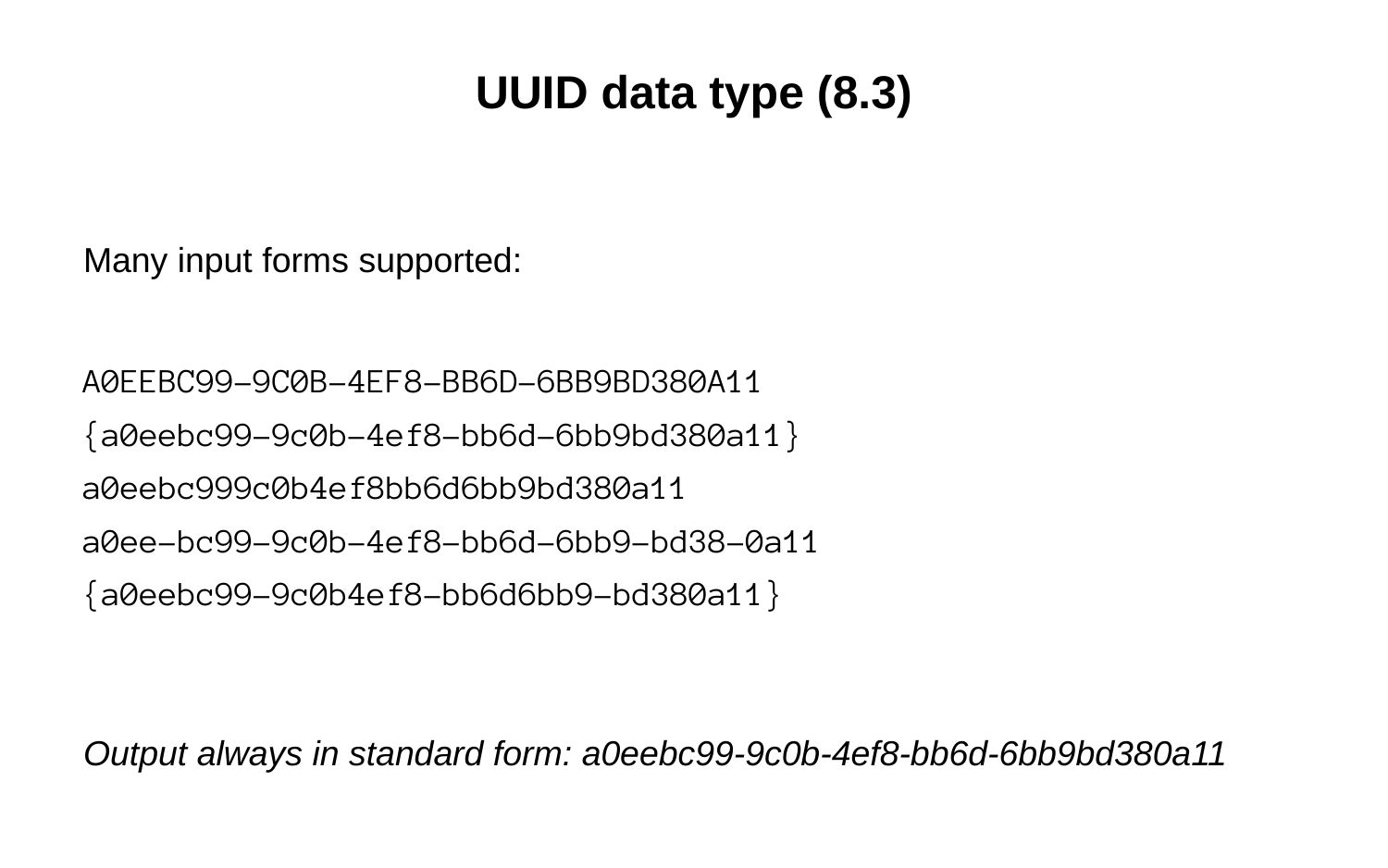

# UUID data type (8.3)

Many input forms supported:

A0EEBC99-9C0B-4EF8-BB6D-6BB9BD380A11
{a0eebc99-9c0b-4ef8-bb6d-6bb9bd380a11}
a0eebc999c0b4ef8bb6d6bb9bd380a11
a0ee-bc99-9c0b-4ef8-bb6d-6bb9-bd38-0a11
{a0eebc99-9c0b4ef8-bb6d6bb9-bd380a11}

Output always in standard form: a0eebc99-9c0b-4ef8-bb6d-6bb9bd380a11